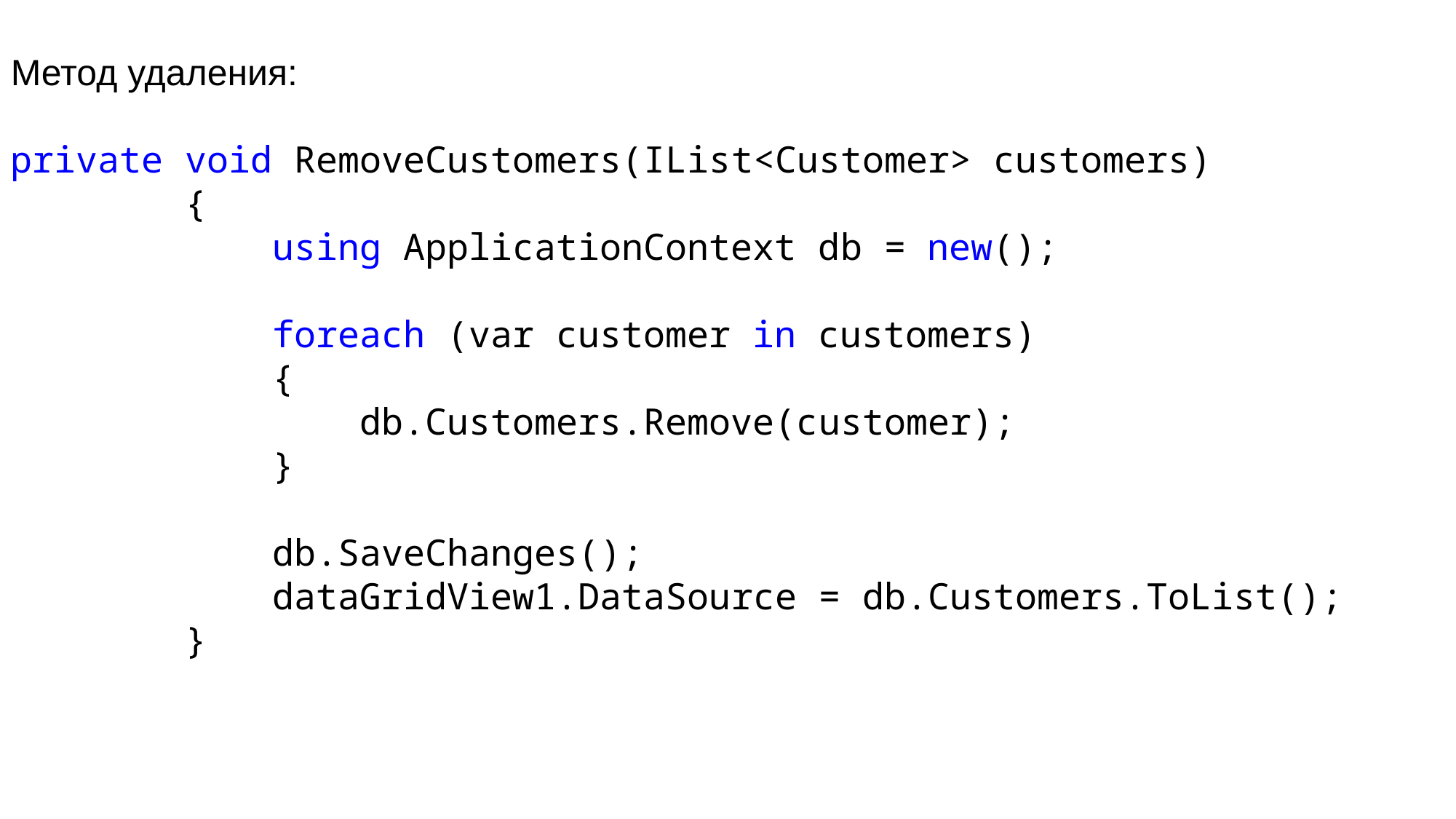

Метод удаления:

private void RemoveCustomers(IList<Customer> customers)
        {
            using ApplicationContext db = new();

            foreach (var customer in customers)
            {
                db.Customers.Remove(customer);
            }

            db.SaveChanges();
            dataGridView1.DataSource = db.Customers.ToList();
        }